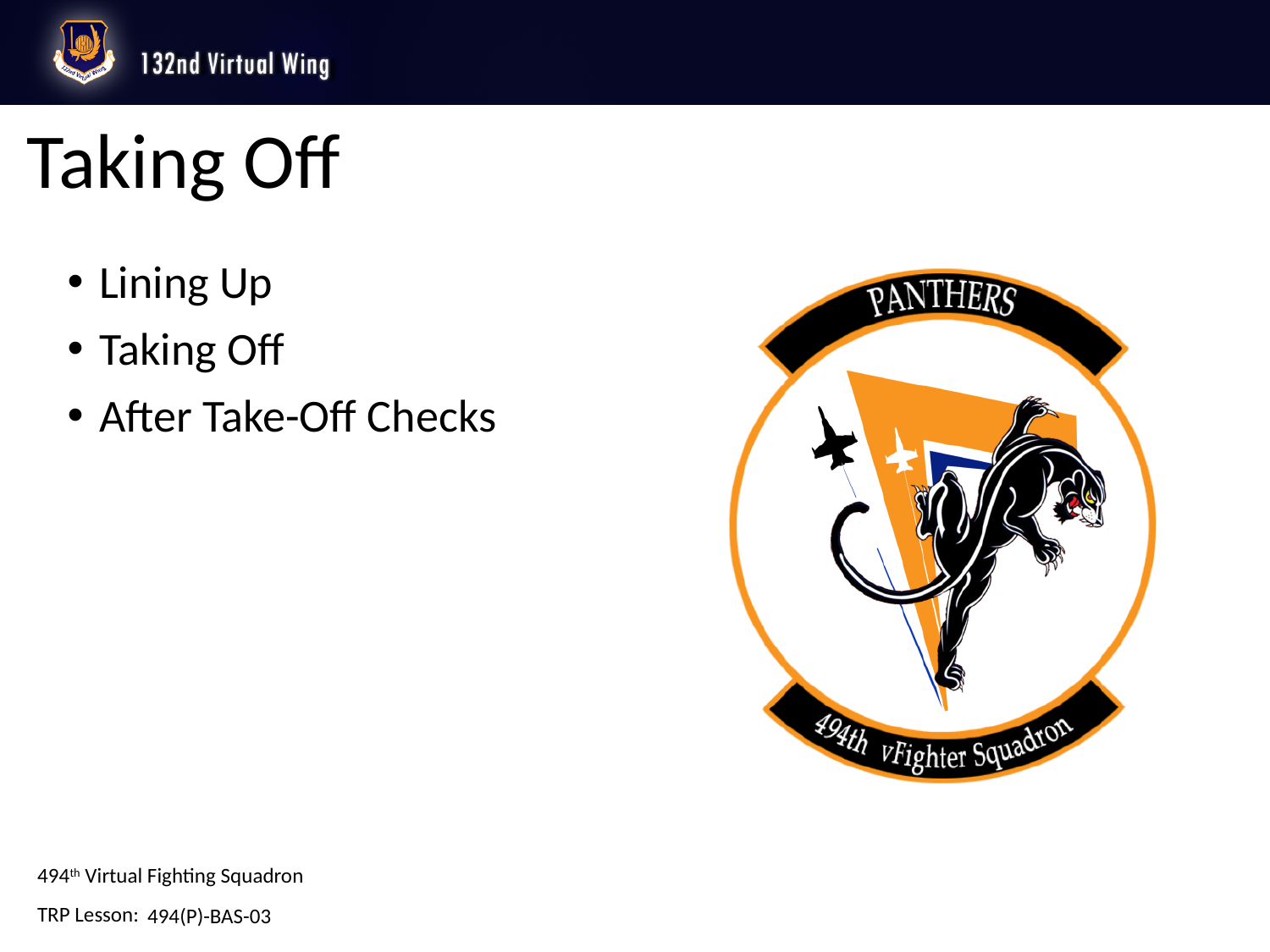

# Taking Off
Lining Up
Taking Off
After Take-Off Checks

494(P)-BAS-03